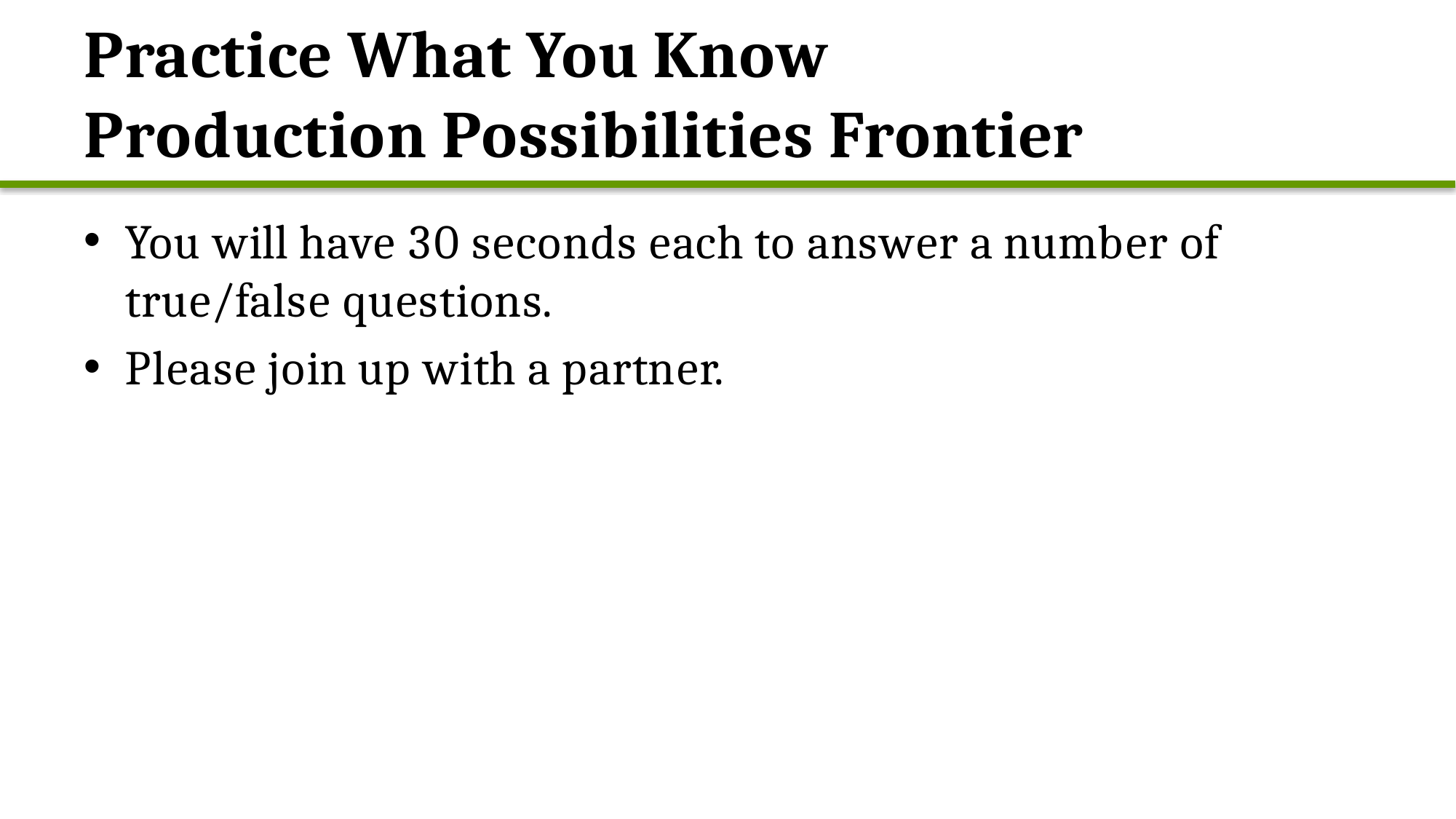

# Practice What You Know Production Possibilities Frontier
You will have 30 seconds each to answer a number of true/false questions.
Please join up with a partner.